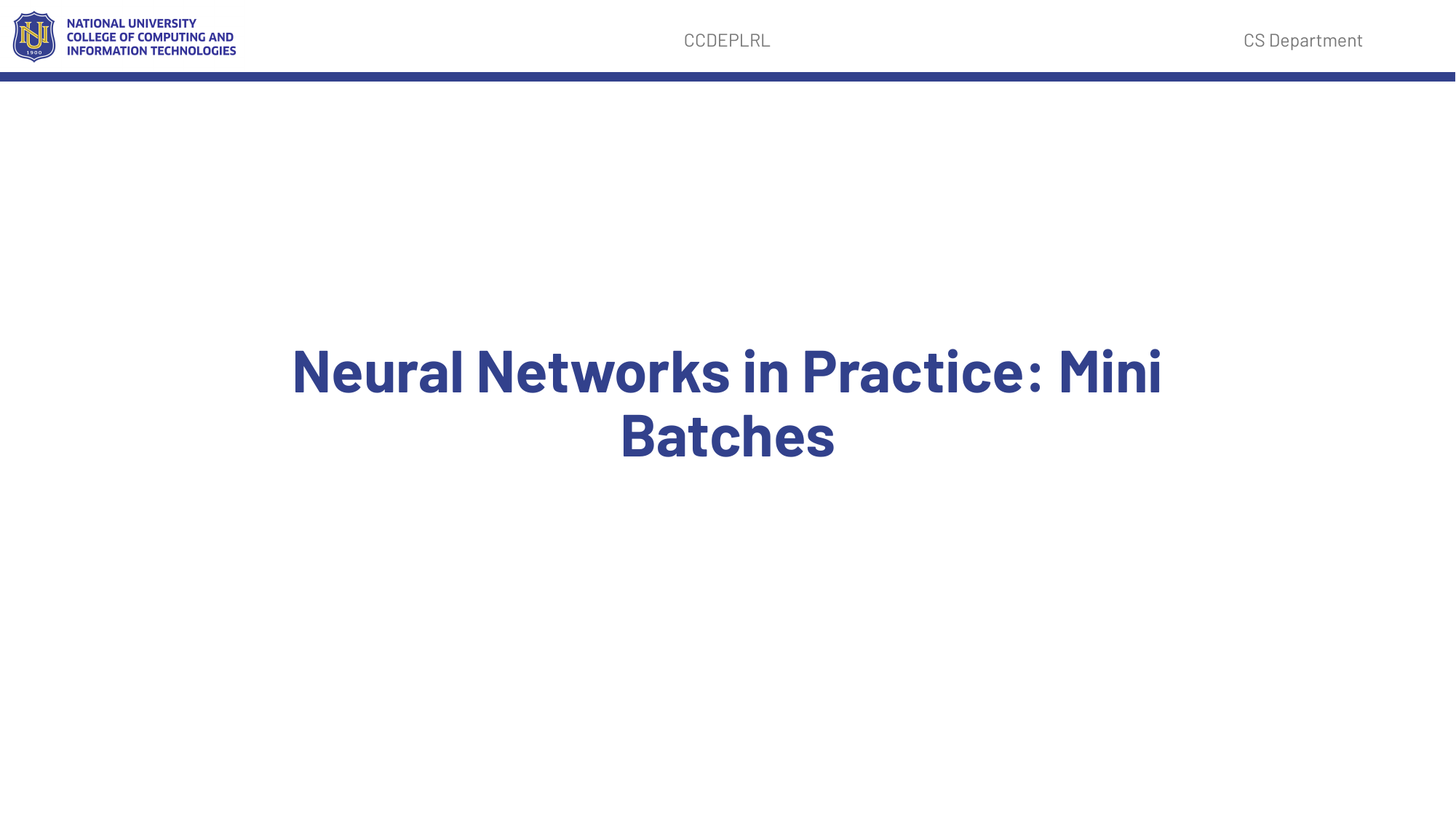

# Neural Networks in Practice: Mini Batches